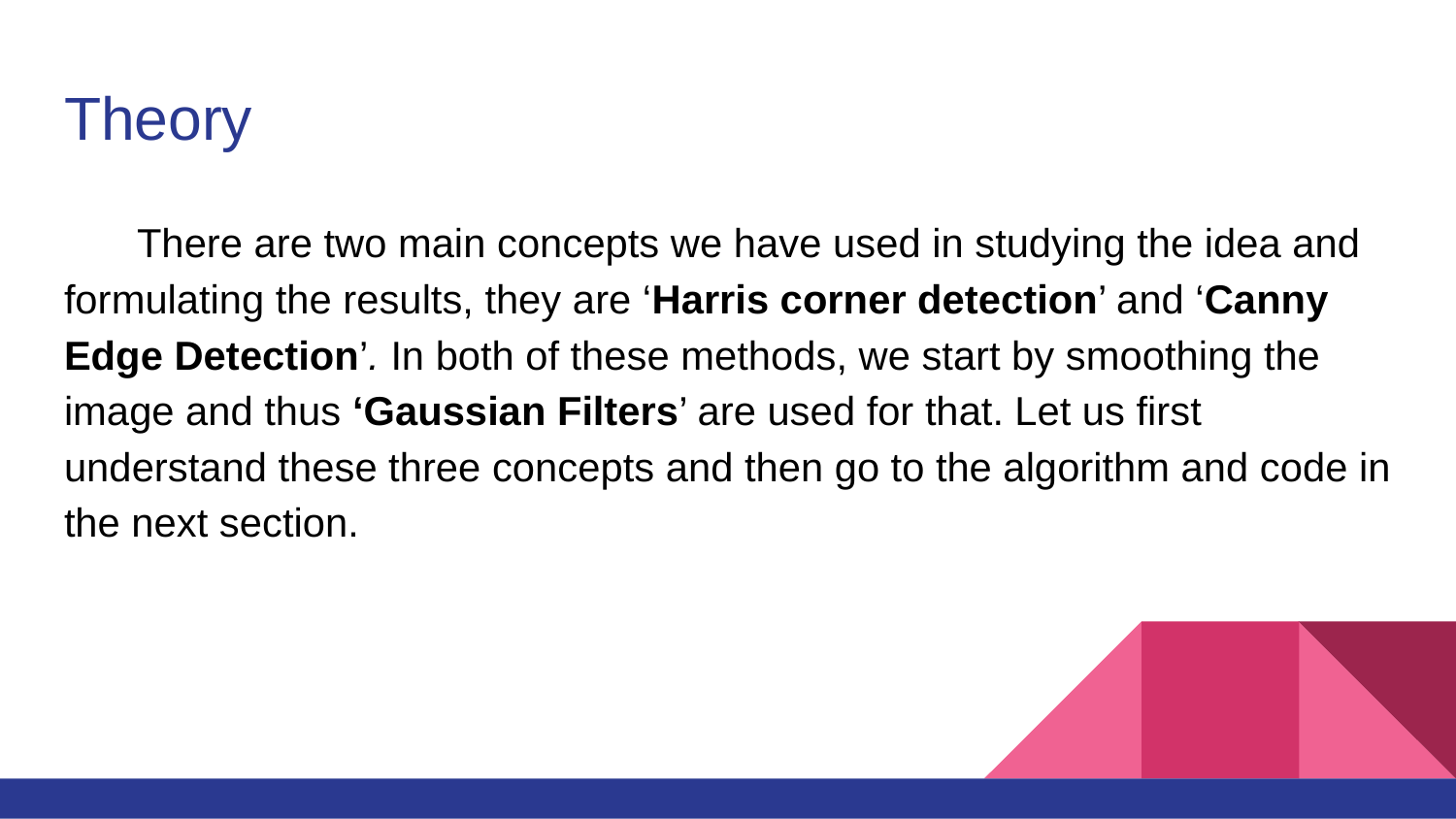

# Theory
There are two main concepts we have used in studying the idea and formulating the results, they are ‘Harris corner detection’ and ‘Canny Edge Detection’. In both of these methods, we start by smoothing the image and thus ‘Gaussian Filters’ are used for that. Let us first understand these three concepts and then go to the algorithm and code in the next section.